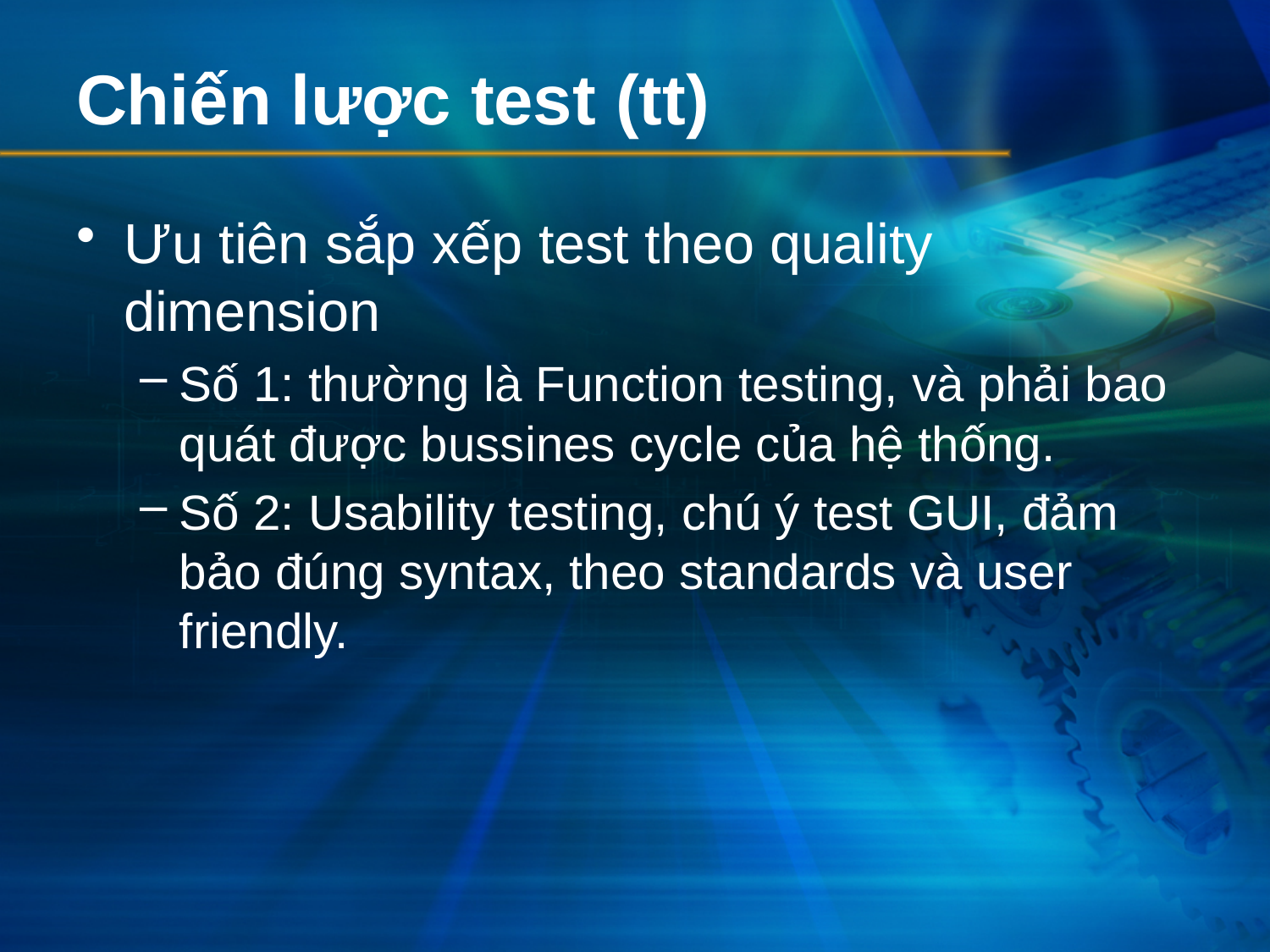

# Chiến lược test (tt)
Ưu tiên sắp xếp test theo quality dimension
Số 1: thường là Function testing, và phải bao quát được bussines cycle của hệ thống.
Số 2: Usability testing, chú ý test GUI, đảm bảo đúng syntax, theo standards và user friendly.